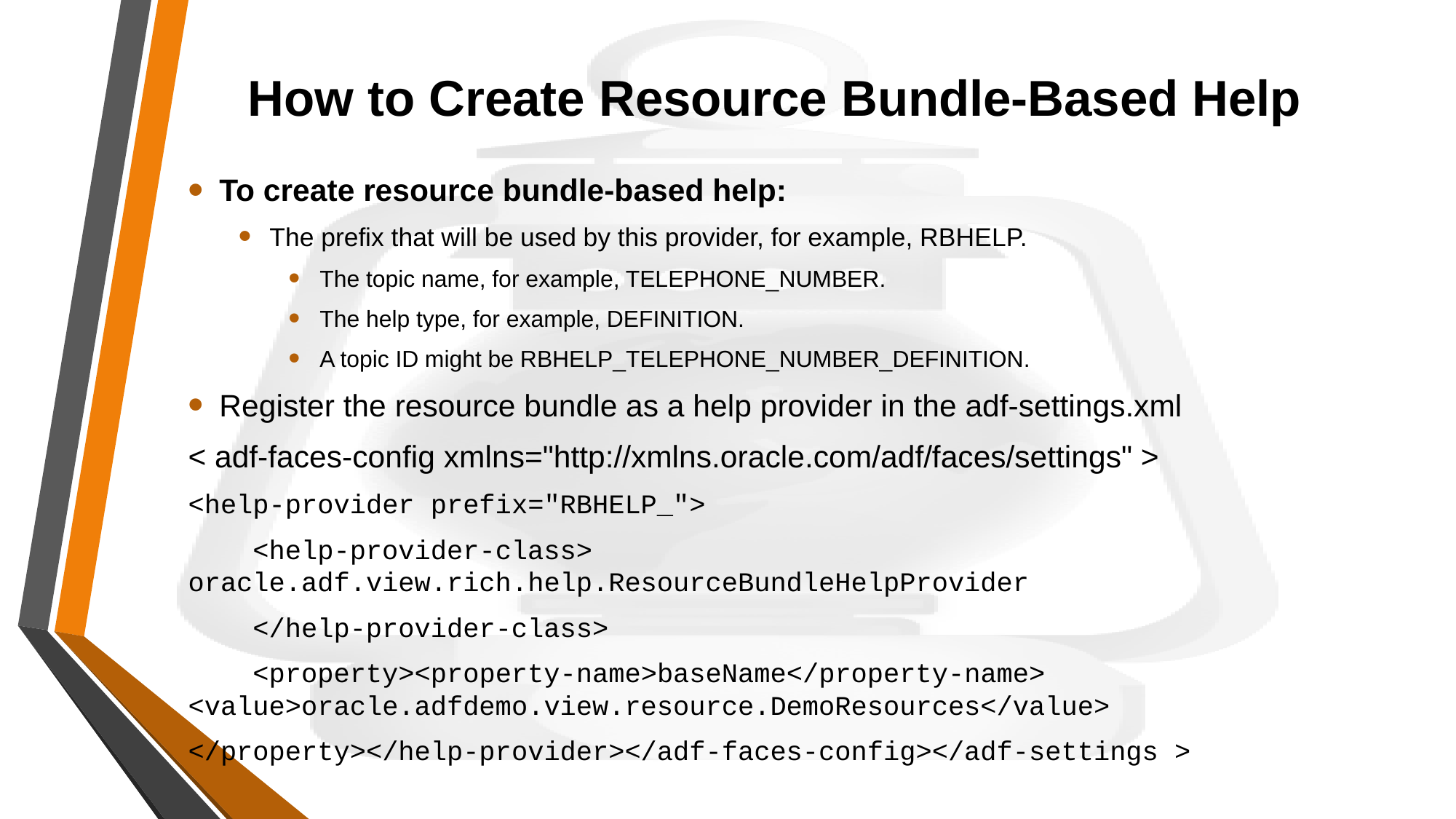

# How to Create Resource Bundle-Based Help
To create resource bundle-based help:
The prefix that will be used by this provider, for example, RBHELP.
The topic name, for example, TELEPHONE_NUMBER.
The help type, for example, DEFINITION.
A topic ID might be RBHELP_TELEPHONE_NUMBER_DEFINITION.
Register the resource bundle as a help provider in the adf-settings.xml
< adf-faces-config xmlns="http://xmlns.oracle.com/adf/faces/settings" >
<help-provider prefix="RBHELP_">
    <help-provider-class> oracle.adf.view.rich.help.ResourceBundleHelpProvider
    </help-provider-class>
    <property><property-name>baseName</property-name> <value>oracle.adfdemo.view.resource.DemoResources</value>
</property></help-provider></adf-faces-config></adf-settings >